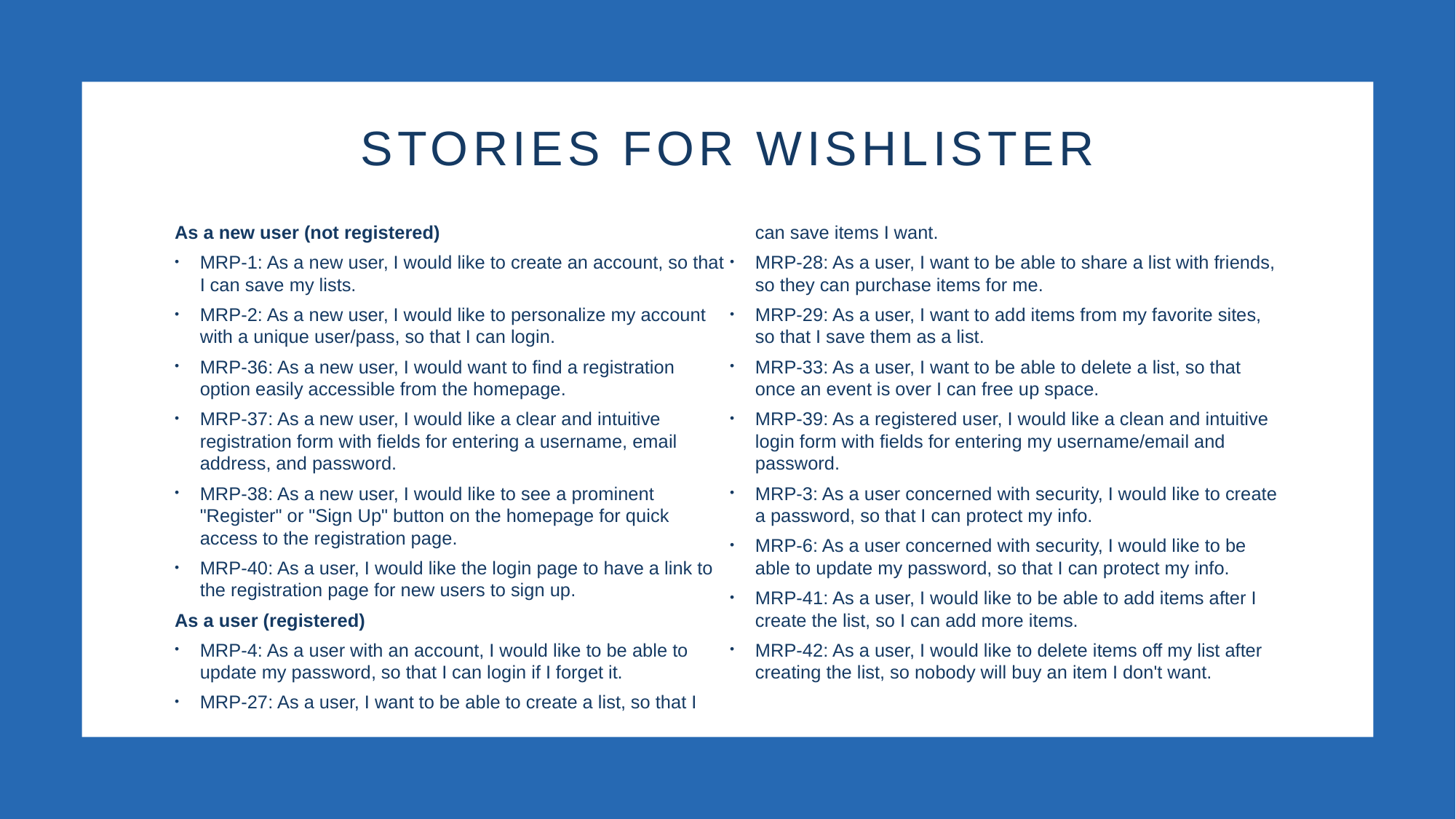

# Stories for Wishlister
As a new user (not registered)
MRP-1: As a new user, I would like to create an account, so that I can save my lists.
MRP-2: As a new user, I would like to personalize my account with a unique user/pass, so that I can login.
MRP-36: As a new user, I would want to find a registration option easily accessible from the homepage.
MRP-37: As a new user, I would like a clear and intuitive registration form with fields for entering a username, email address, and password.
MRP-38: As a new user, I would like to see a prominent "Register" or "Sign Up" button on the homepage for quick access to the registration page.
MRP-40: As a user, I would like the login page to have a link to the registration page for new users to sign up.
As a user (registered)
MRP-4: As a user with an account, I would like to be able to update my password, so that I can login if I forget it.
MRP-27: As a user, I want to be able to create a list, so that I can save items I want.
MRP-28: As a user, I want to be able to share a list with friends, so they can purchase items for me.
MRP-29: As a user, I want to add items from my favorite sites, so that I save them as a list.
MRP-33: As a user, I want to be able to delete a list, so that once an event is over I can free up space.
MRP-39: As a registered user, I would like a clean and intuitive login form with fields for entering my username/email and password.
MRP-3: As a user concerned with security, I would like to create a password, so that I can protect my info.
MRP-6: As a user concerned with security, I would like to be able to update my password, so that I can protect my info.
MRP-41: As a user, I would like to be able to add items after I create the list, so I can add more items.
MRP-42: As a user, I would like to delete items off my list after creating the list, so nobody will buy an item I don't want.